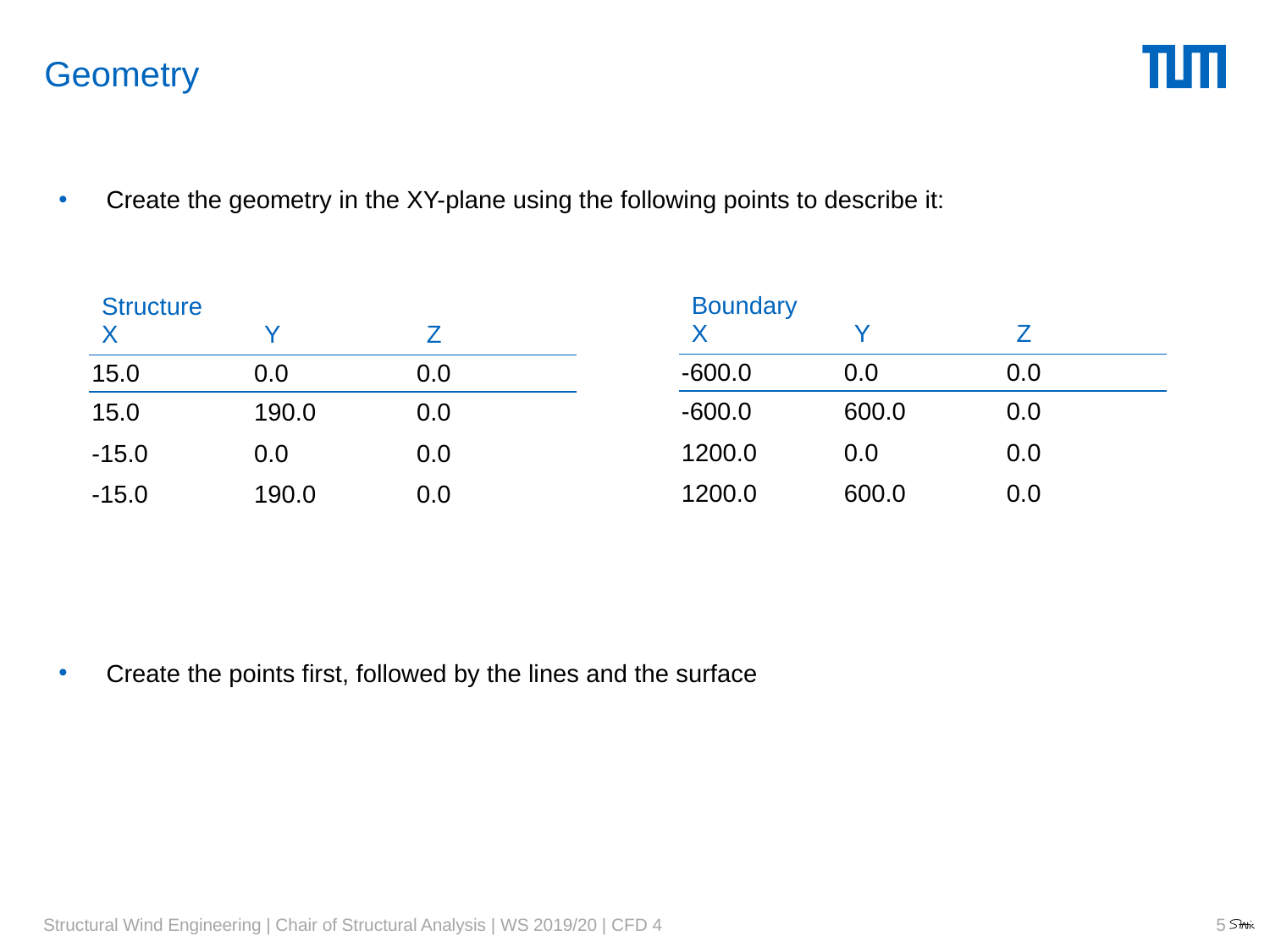

# Geometry

Create the geometry in the XY-plane using the following points to describe it:

Create the points first, followed by the lines and the surface

| Boundary X | Y | Z |
| --- | --- | --- |
| -600.0 | 0.0 | 0.0 |
| -600.0 | 600.0 | 0.0 |
| 1200.0 | 0.0 | 0.0 |
| 1200.0 | 600.0 | 0.0 |
| Structure X | Y | Z |
| --- | --- | --- |
| 15.0 | 0.0 | 0.0 |
| 15.0 | 190.0 | 0.0 |
| -15.0 | 0.0 | 0.0 |
| -15.0 | 190.0 | 0.0 |
5